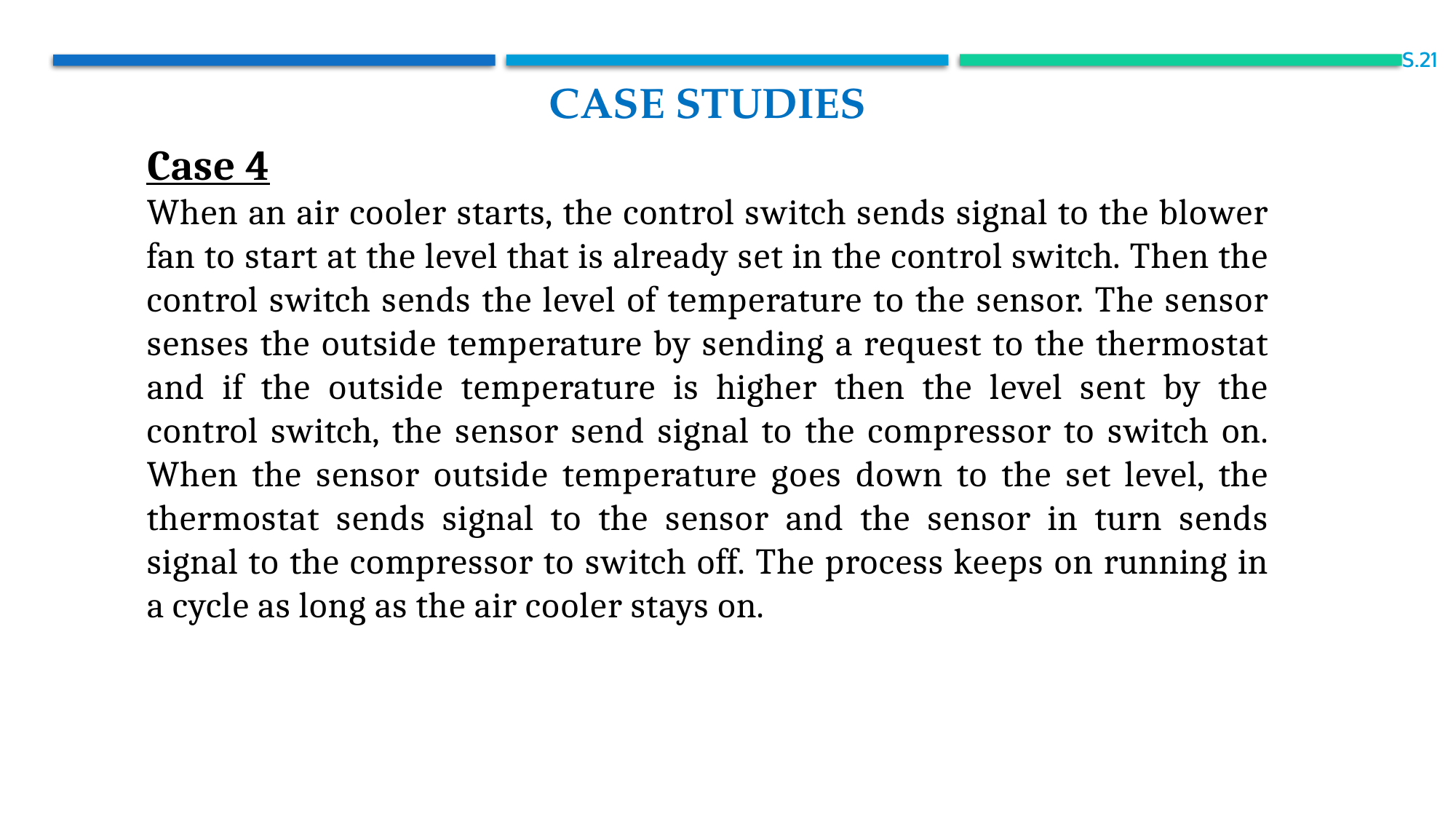

S.21

Case studies
Case 4
When an air cooler starts, the control switch sends signal to the blower fan to start at the level that is already set in the control switch. Then the control switch sends the level of temperature to the sensor. The sensor senses the outside temperature by sending a request to the thermostat and if the outside temperature is higher then the level sent by the control switch, the sensor send signal to the compressor to switch on. When the sensor outside temperature goes down to the set level, the thermostat sends signal to the sensor and the sensor in turn sends signal to the compressor to switch off. The process keeps on running in a cycle as long as the air cooler stays on.